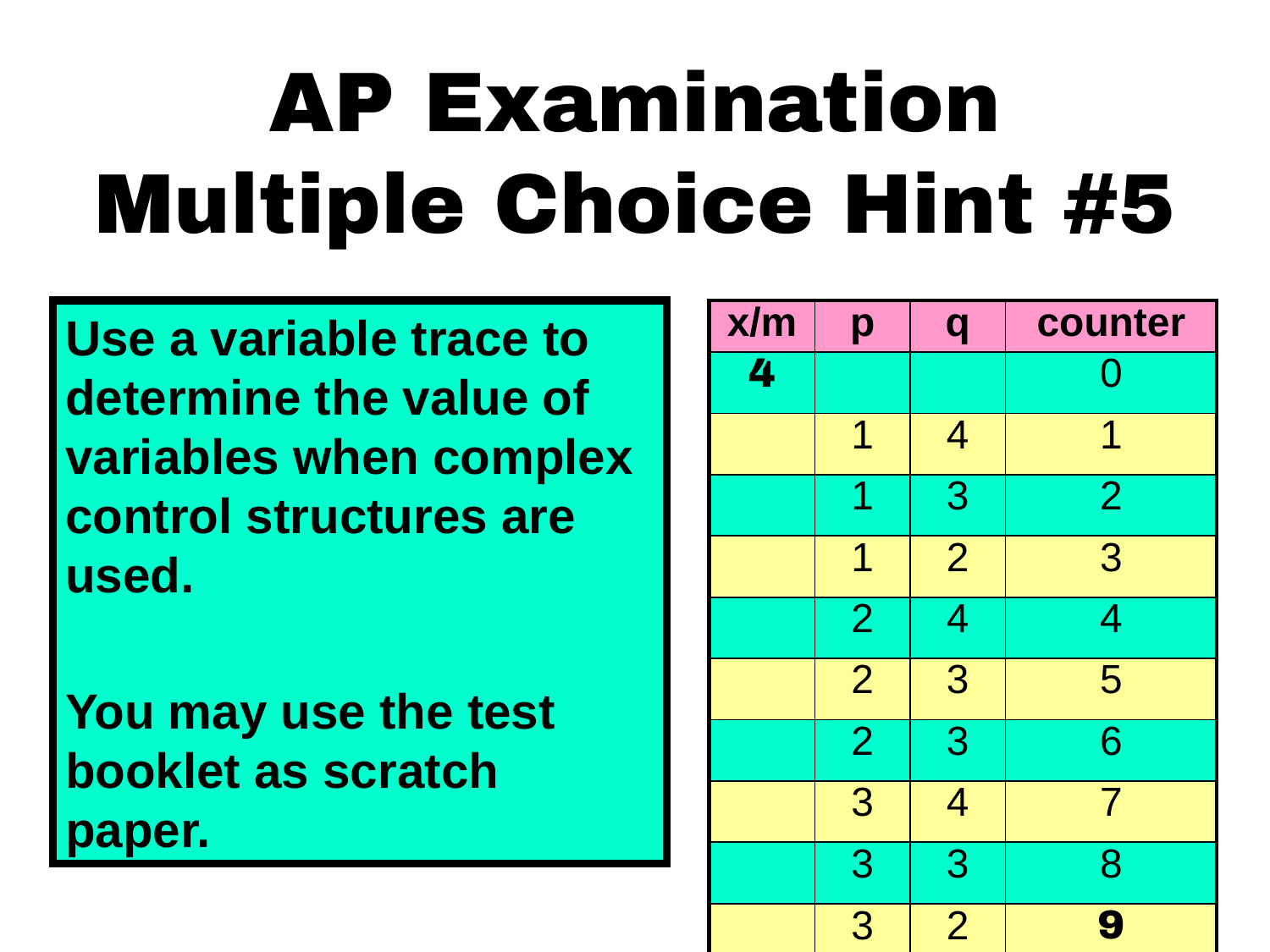

# AP Examination Multiple Choice Hint #5
Use a variable trace to determine the value of variables when complex control structures are used.

You may use the test booklet as scratch paper.
| x/m | p | q | counter |
| --- | --- | --- | --- |
| 4 |  |  | 0 |
|  | 1 | 4 | 1 |
|  | 1 | 3 | 2 |
|  | 1 | 2 | 3 |
|  | 2 | 4 | 4 |
|  | 2 | 3 | 5 |
|  | 2 | 3 | 6 |
|  | 3 | 4 | 7 |
|  | 3 | 3 | 8 |
|  | 3 | 2 | 9 |